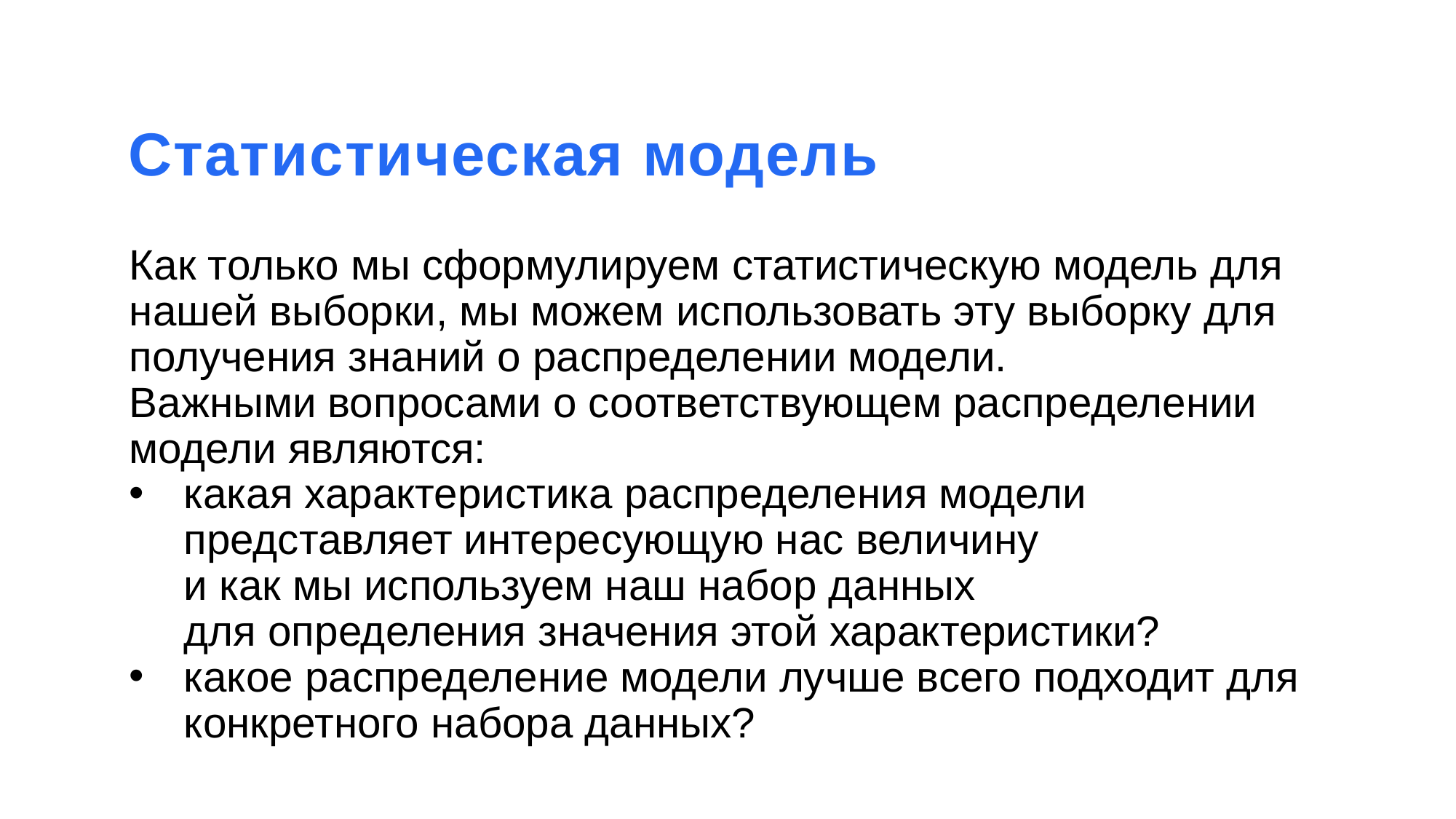

Статистическая модель
Как только мы сформулируем статистическую модель для нашей выборки, мы можем использовать эту выборку для получения знаний о распределении модели.
Важными вопросами о соответствующем распределении модели являются:
какая характеристика распределения модели представляет интересующую нас величину
и как мы используем наш набор данных
для определения значения этой характеристики?
какое распределение модели лучше всего подходит для конкретного набора данных?